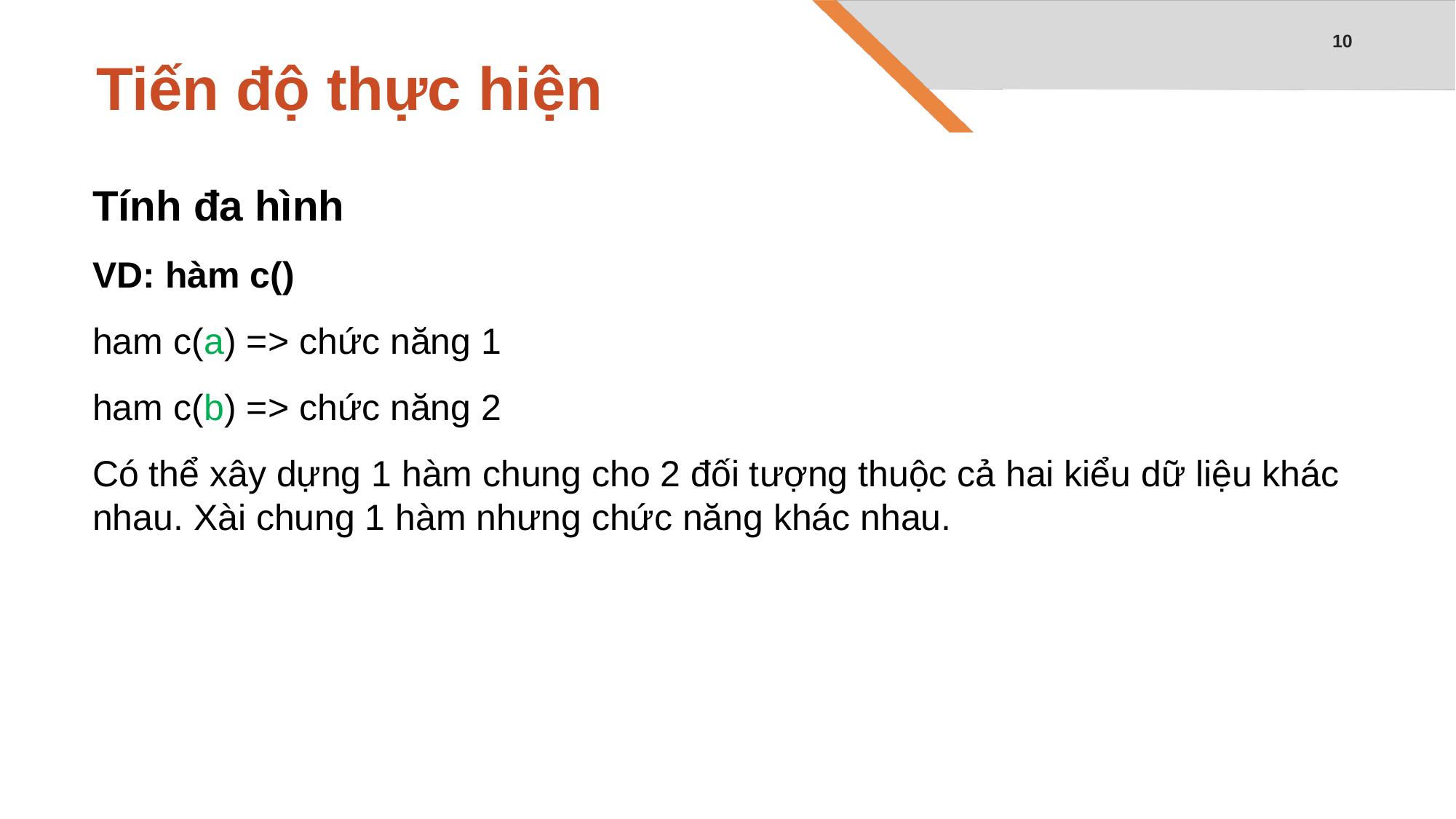

10
# Tiến độ thực hiện
Tính đa hình
VD: hàm c()
ham c(a) => chức năng 1
ham c(b) => chức năng 2
Có thể xây dựng 1 hàm chung cho 2 đối tượng thuộc cả hai kiểu dữ liệu khác nhau. Xài chung 1 hàm nhưng chức năng khác nhau.